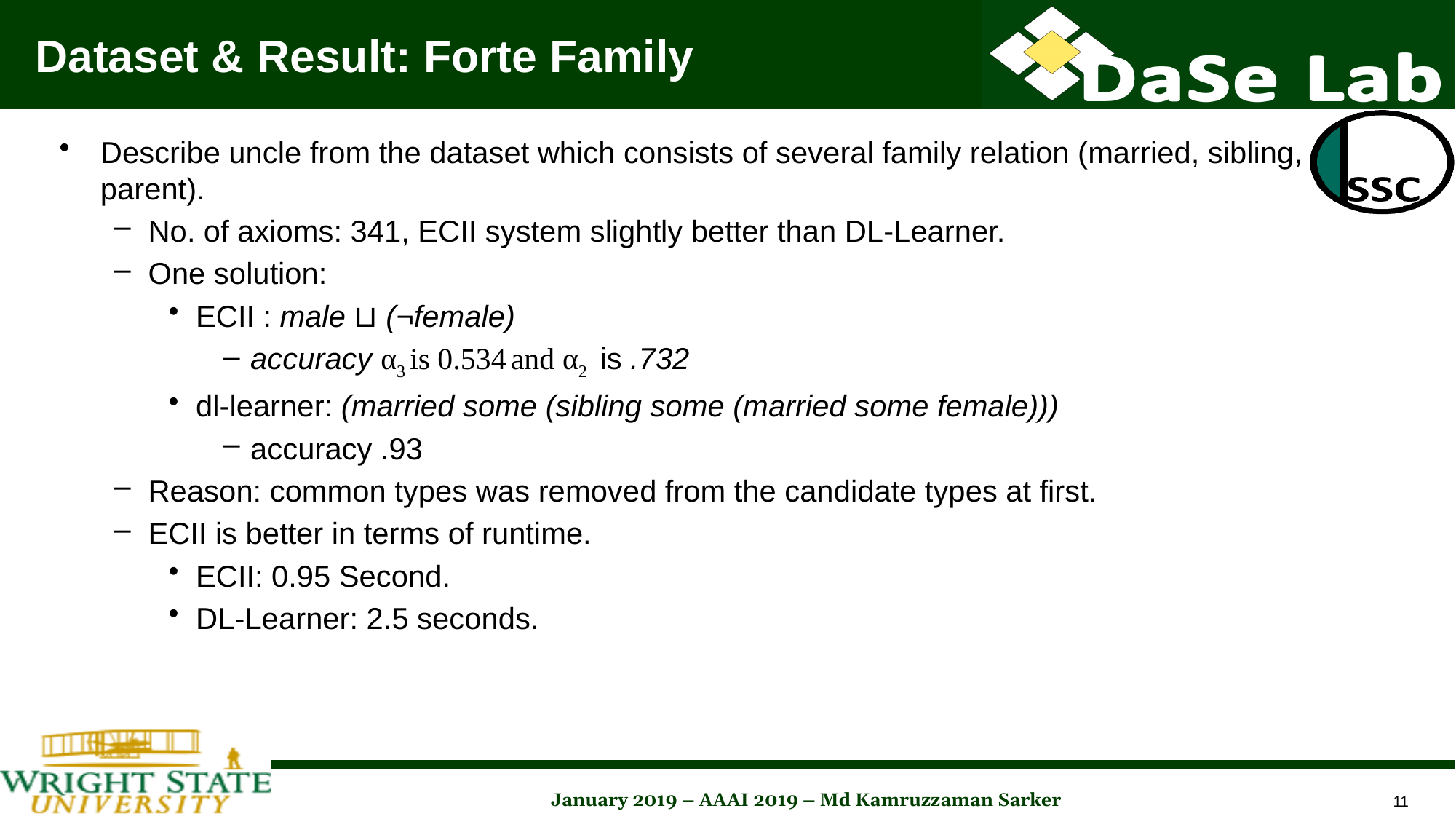

# Dataset & Result: Forte Family
Describe uncle from the dataset which consists of several family relation (married, sibling, parent).
No. of axioms: 341, ECII system slightly better than DL-Learner.
One solution:
ECII : male ⊔ (¬female)
accuracy α3 is 0.534 and α2  is .732
dl-learner: (married some (sibling some (married some female)))
accuracy .93
Reason: common types was removed from the candidate types at first.
ECII is better in terms of runtime.
ECII: 0.95 Second.
DL-Learner: 2.5 seconds.